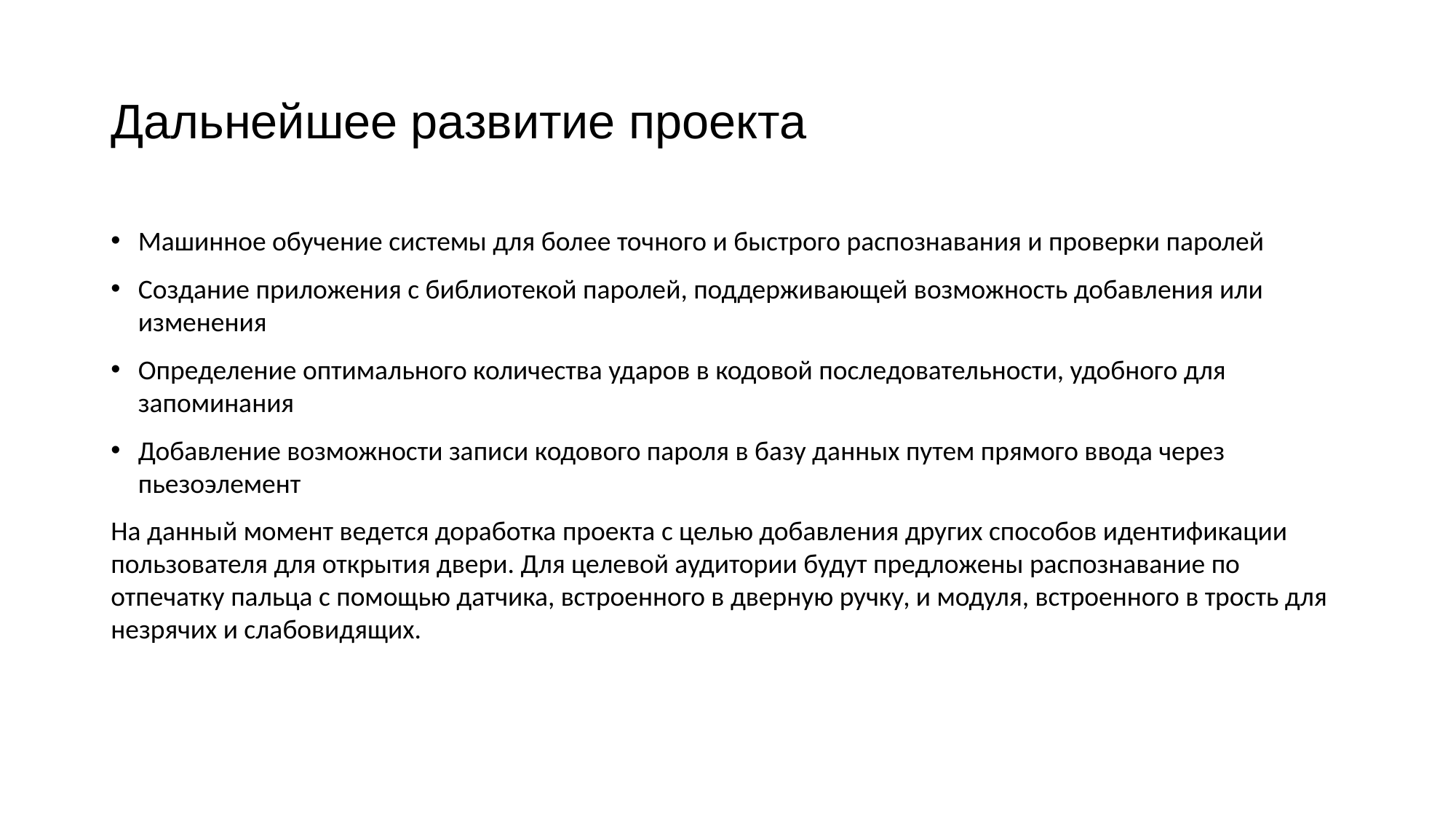

# Дальнейшее развитие проекта
Машинное обучение системы для более точного и быстрого распознавания и проверки паролей
Создание приложения с библиотекой паролей, поддерживающей возможность добавления или изменения
Определение оптимального количества ударов в кодовой последовательности, удобного для запоминания
Добавление возможности записи кодового пароля в базу данных путем прямого ввода через пьезоэлемент
На данный момент ведется доработка проекта с целью добавления других способов идентификации пользователя для открытия двери. Для целевой аудитории будут предложены распознавание по отпечатку пальца с помощью датчика, встроенного в дверную ручку, и модуля, встроенного в трость для незрячих и слабовидящих.